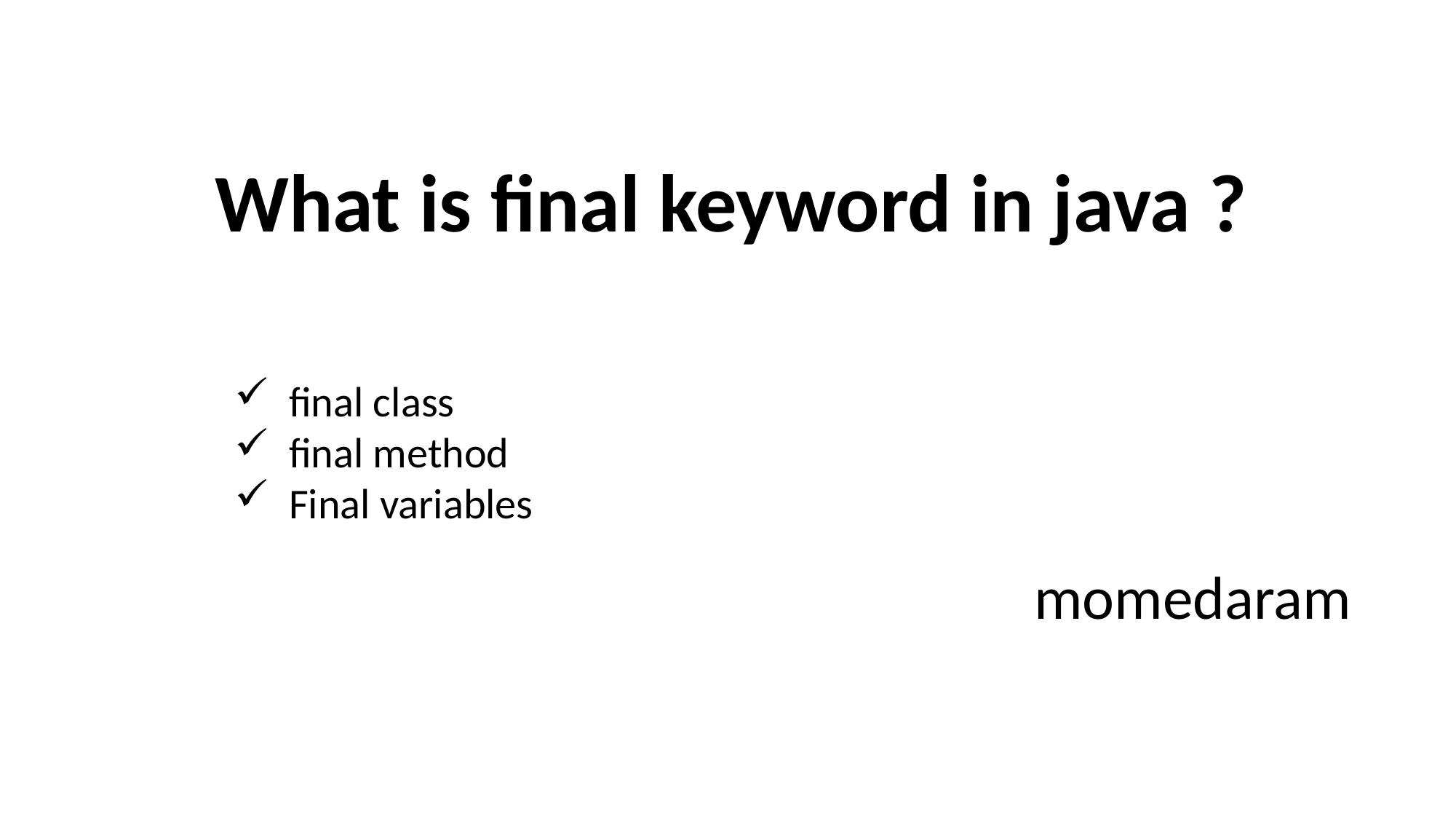

What is final keyword in java ?
final class
final method
Final variables
momedaram